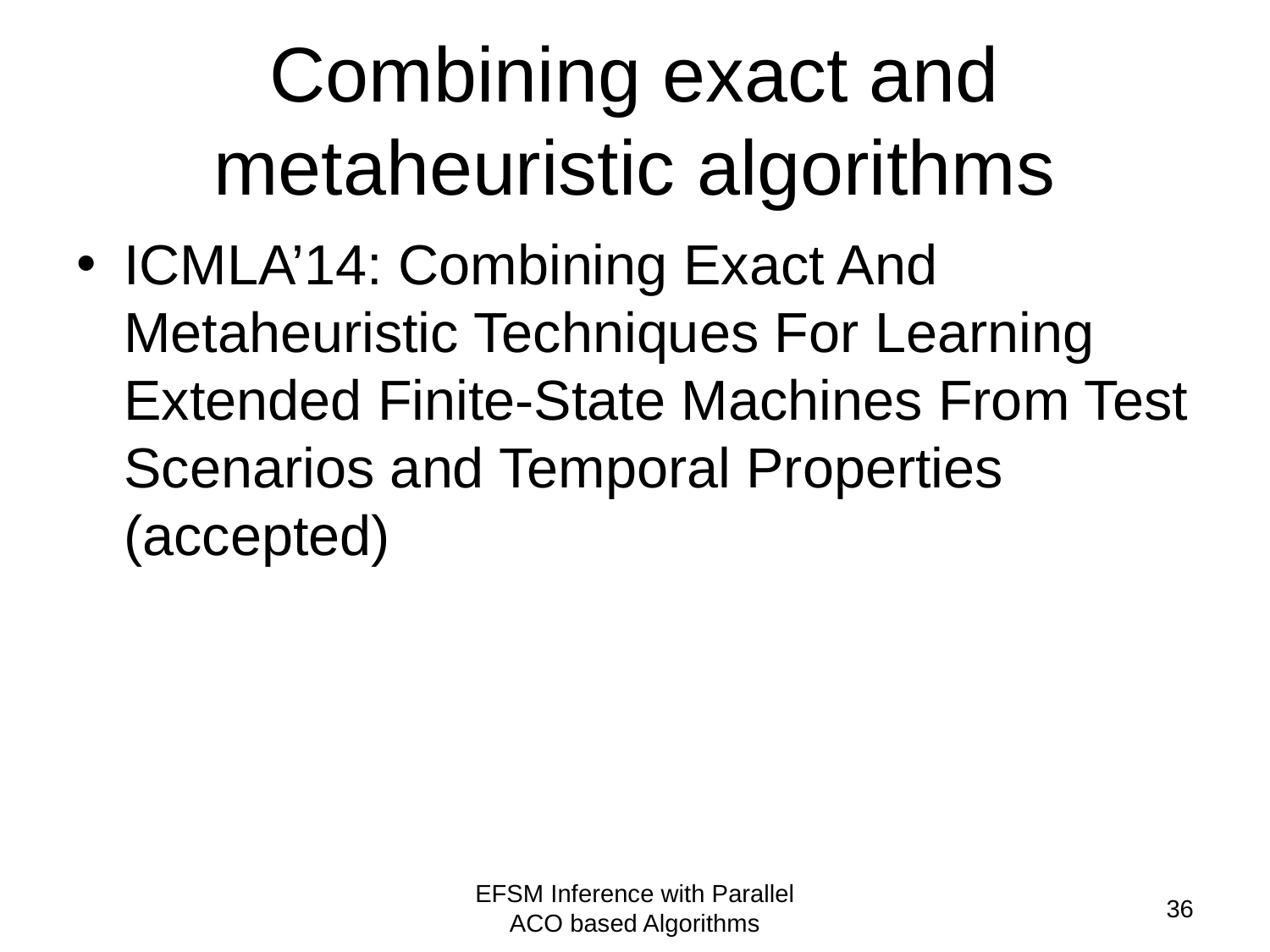

# Combining exact and metaheuristic algorithms
ICMLA’14: Combining Exact And Metaheuristic Techniques For Learning Extended Finite-State Machines From Test Scenarios and Temporal Properties (accepted)
EFSM Inference with Parallel ACO based Algorithms
36